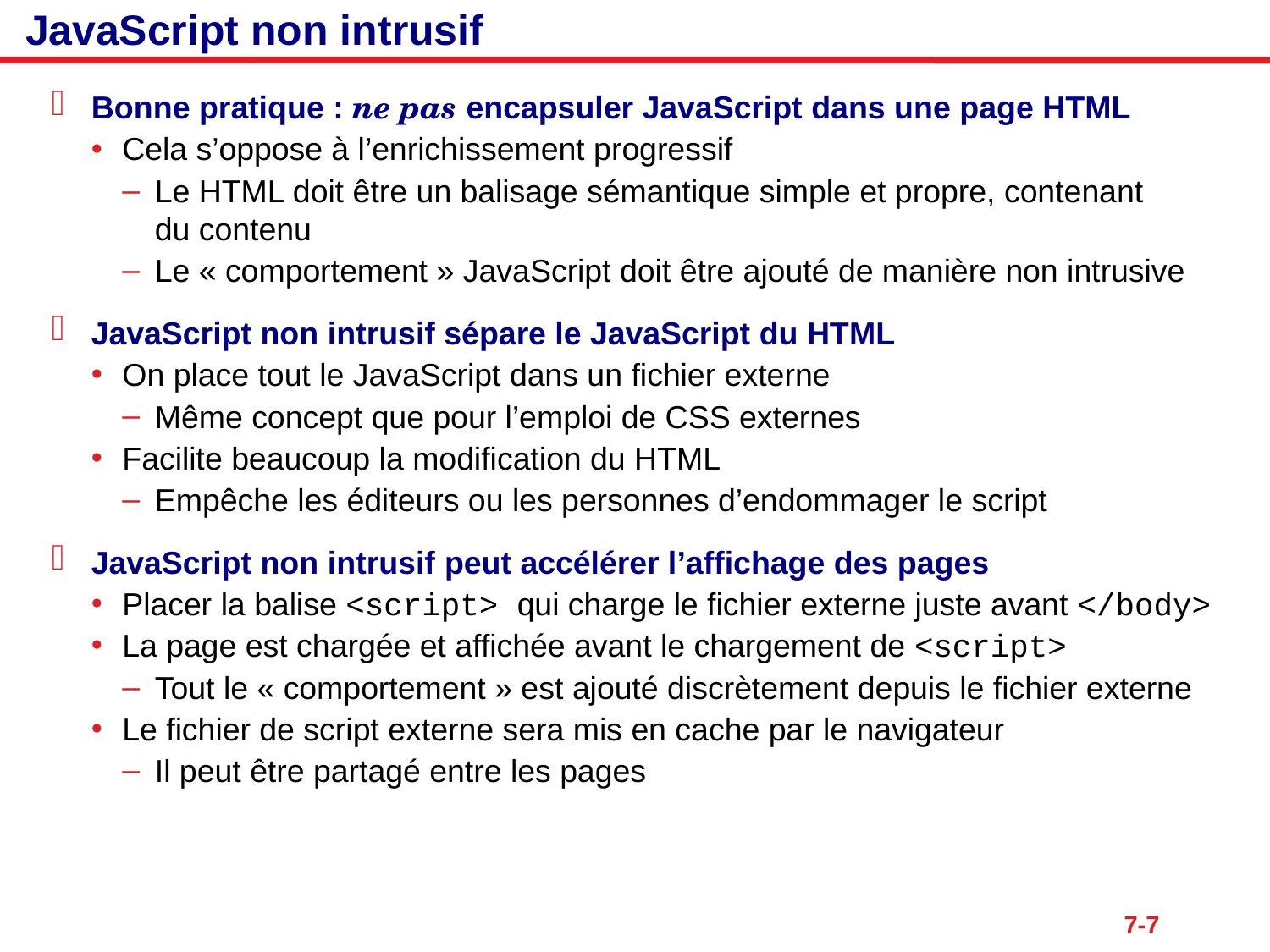

# JavaScript non intrusif
Bonne pratique : ne pas encapsuler JavaScript dans une page HTML
Cela s’oppose à l’enrichissement progressif
Le HTML doit être un balisage sémantique simple et propre, contenant
du contenu
Le « comportement » JavaScript doit être ajouté de manière non intrusive
JavaScript non intrusif sépare le JavaScript du HTML
On place tout le JavaScript dans un fichier externe
Même concept que pour l’emploi de CSS externes
Facilite beaucoup la modification du HTML
Empêche les éditeurs ou les personnes d’endommager le script
JavaScript non intrusif peut accélérer l’affichage des pages
Placer la balise <script> qui charge le fichier externe juste avant </body>
La page est chargée et affichée avant le chargement de <script>
Tout le « comportement » est ajouté discrètement depuis le fichier externe
Le fichier de script externe sera mis en cache par le navigateur
Il peut être partagé entre les pages